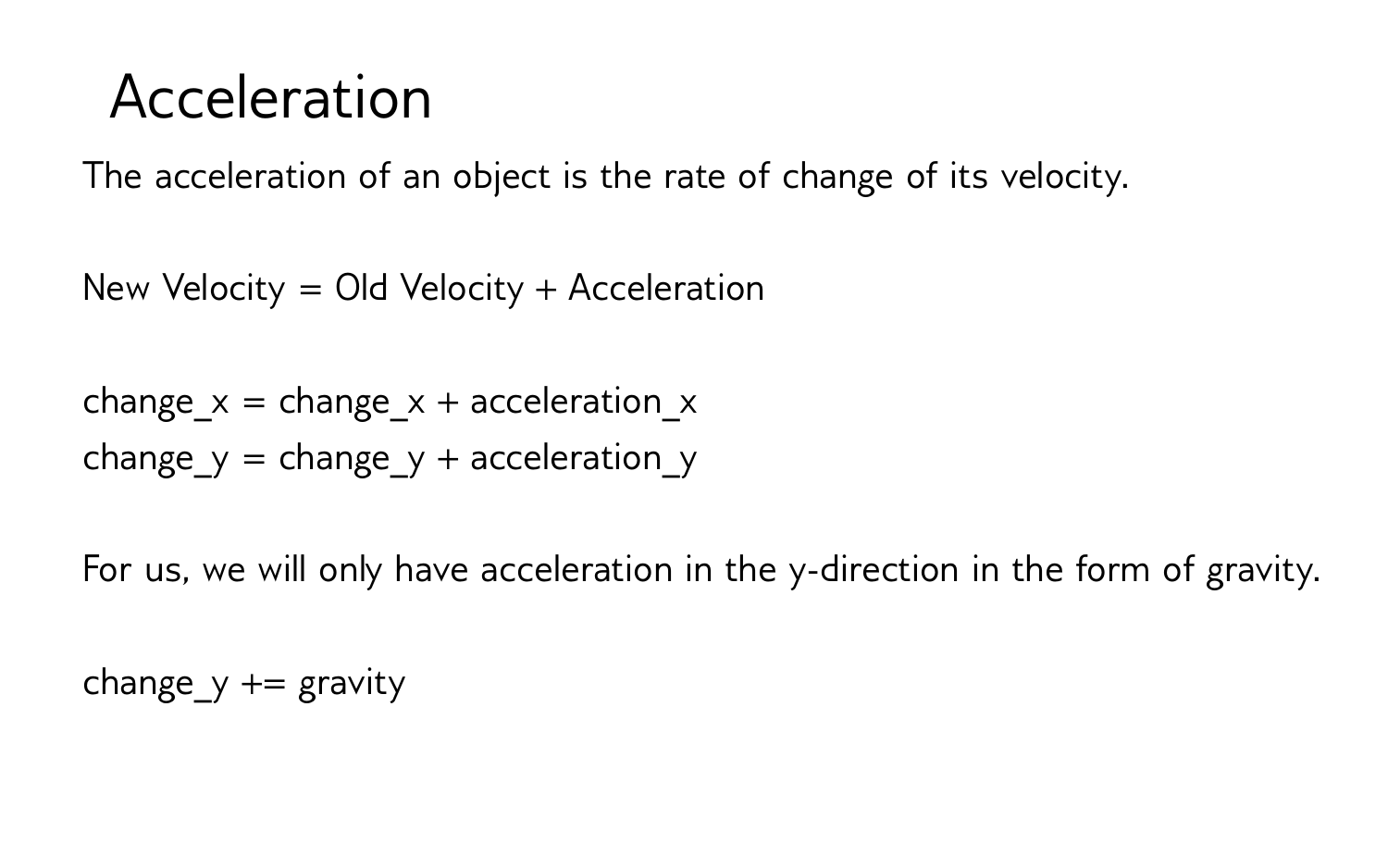

# Acceleration
The acceleration of an object is the rate of change of its velocity.

New Velocity = Old Velocity + Acceleration

change_x = change_x + acceleration_x
change_y = change_y + acceleration_y

For us, we will only have acceleration in the y-direction in the form of gravity.

change_y += gravity